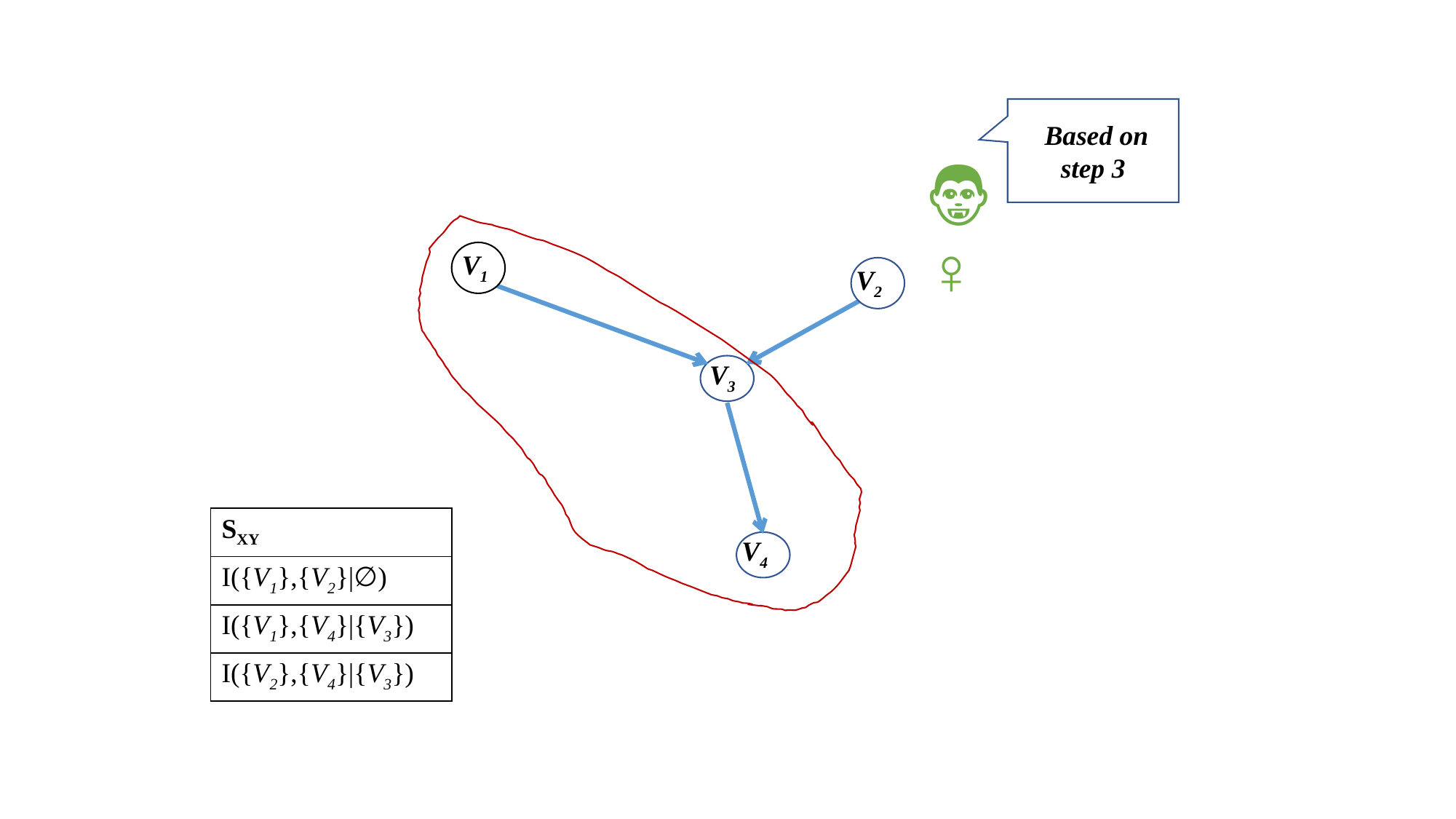

Based on step 3
🧛‍♀️

V1

V2

V3

V4

| SXY |
| --- |
| I({V1},{V2}|∅) |
| I({V1},{V4}|{V3}) |
| I({V2},{V4}|{V3}) |